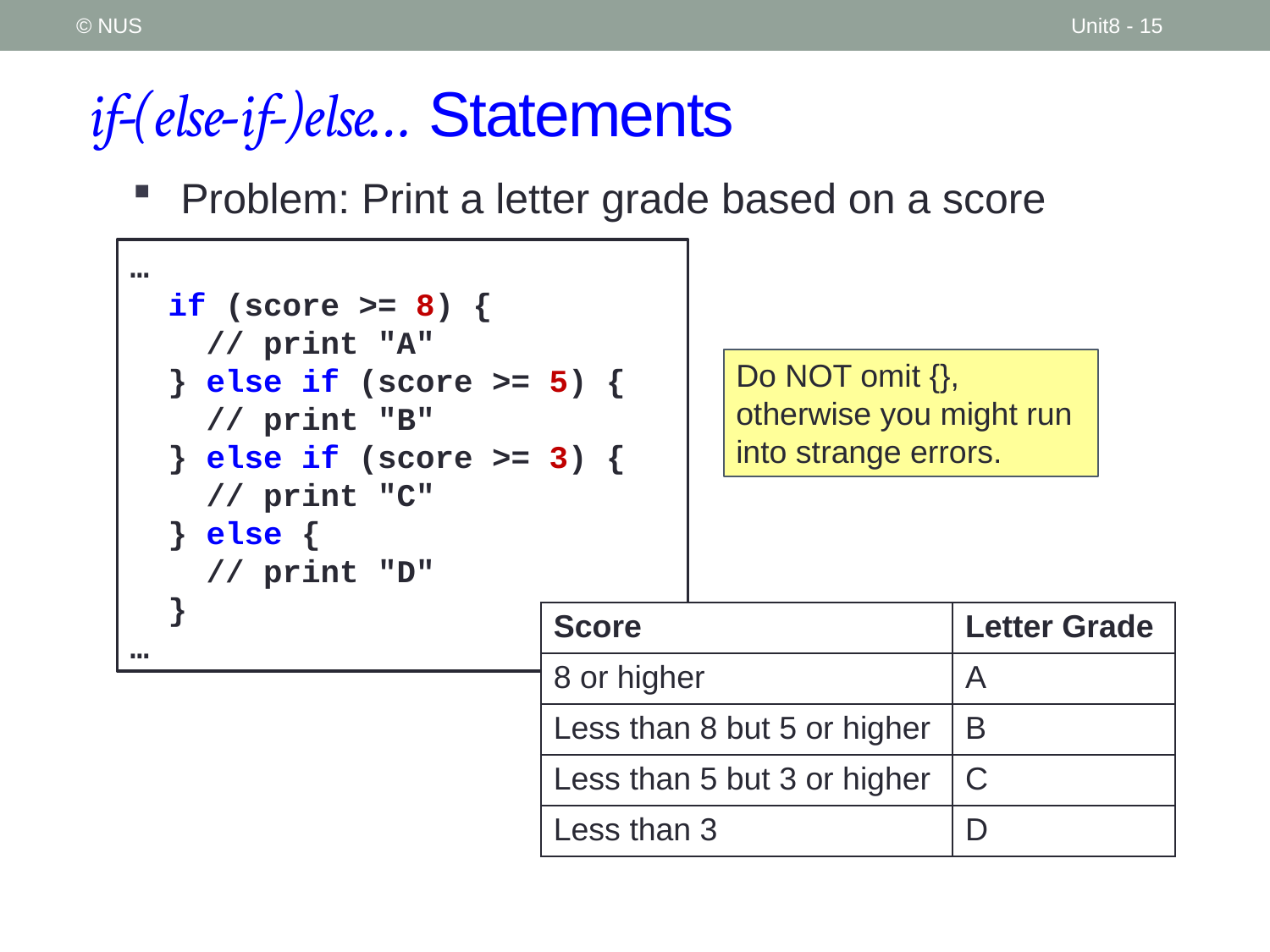

© NUS
Unit8 - 15
# if-(else-if-)else… Statements
Problem: Print a letter grade based on a score

…
  if (score >= 8) {
    // print "A"
  } else if (score >= 5) {
    // print "B"
  } else if (score >= 3) {
    // print "C"
  } else {
    // print "D"
  }
…
Do NOT omit {}, otherwise you might run into strange errors.
| Score | Letter Grade |
| --- | --- |
| 8 or higher | A |
| Less than 8 but 5 or higher | B |
| Less than 5 but 3 or higher | C |
| Less than 3 | D |